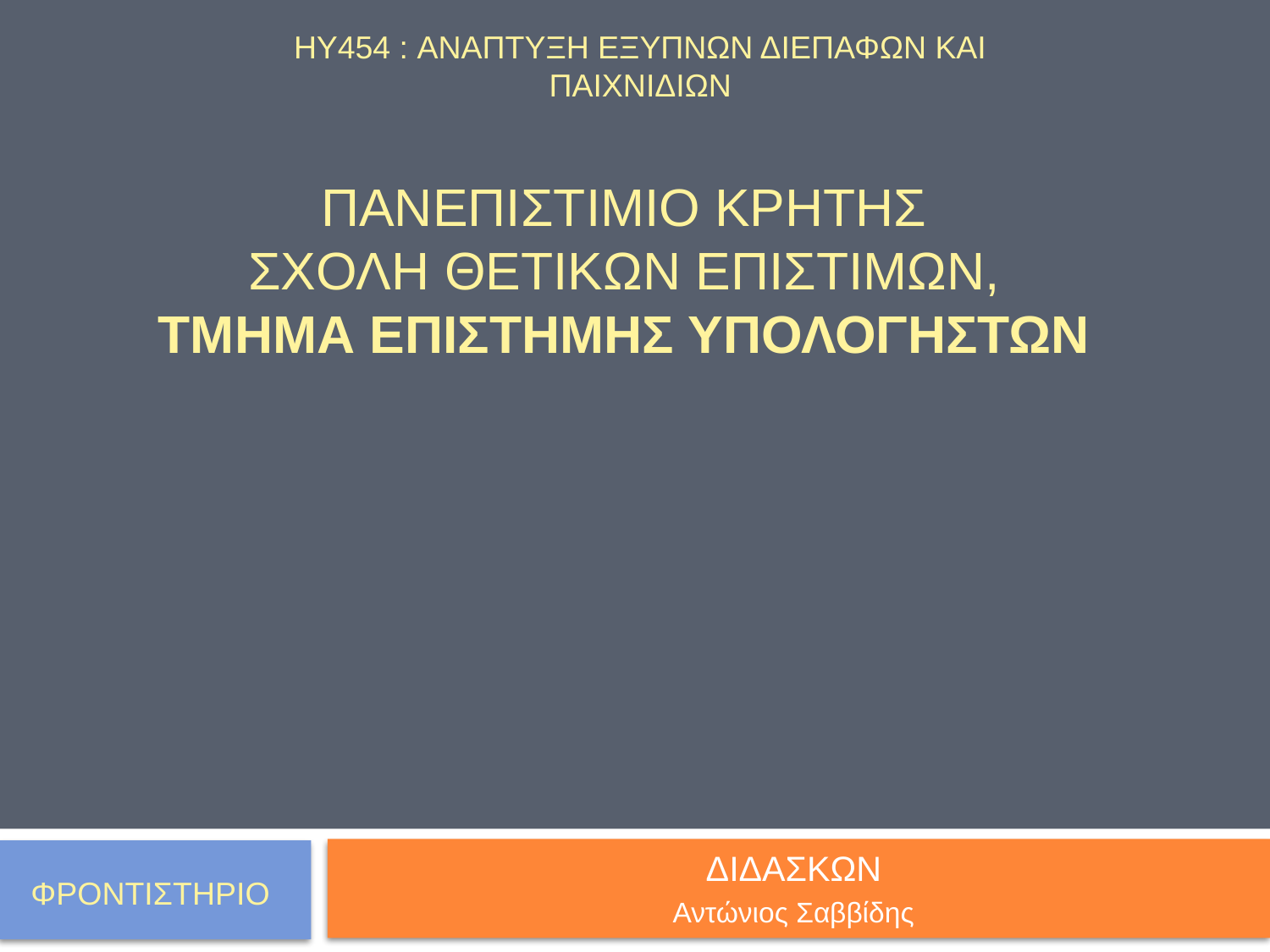

HY454 : ΑΝΑΠΤΥΞΗ ΕΞΥΠΝΩΝ ΔΙΕΠΑΦΩΝ ΚΑΙ ΠΑΙΧΝΙΔΙΩΝ
# ΠΑΝΕΠΙΣΤΙΜΙΟ ΚΡΗΤΗΣ ΣΧΟΛΗ ΘΕΤΙΚΩΝ ΕΠΙΣΤΙΜΩΝ, ΤΜΗΜΑ ΕΠΙΣΤΗΜΗΣ ΥΠΟΛΟΓΗΣΤΩΝ
ΔΙΔΑΣΚΩΝ
Αντώνιος Σαββίδης
ΦΡΟΝΤΙΣΤΗΡΙΟ